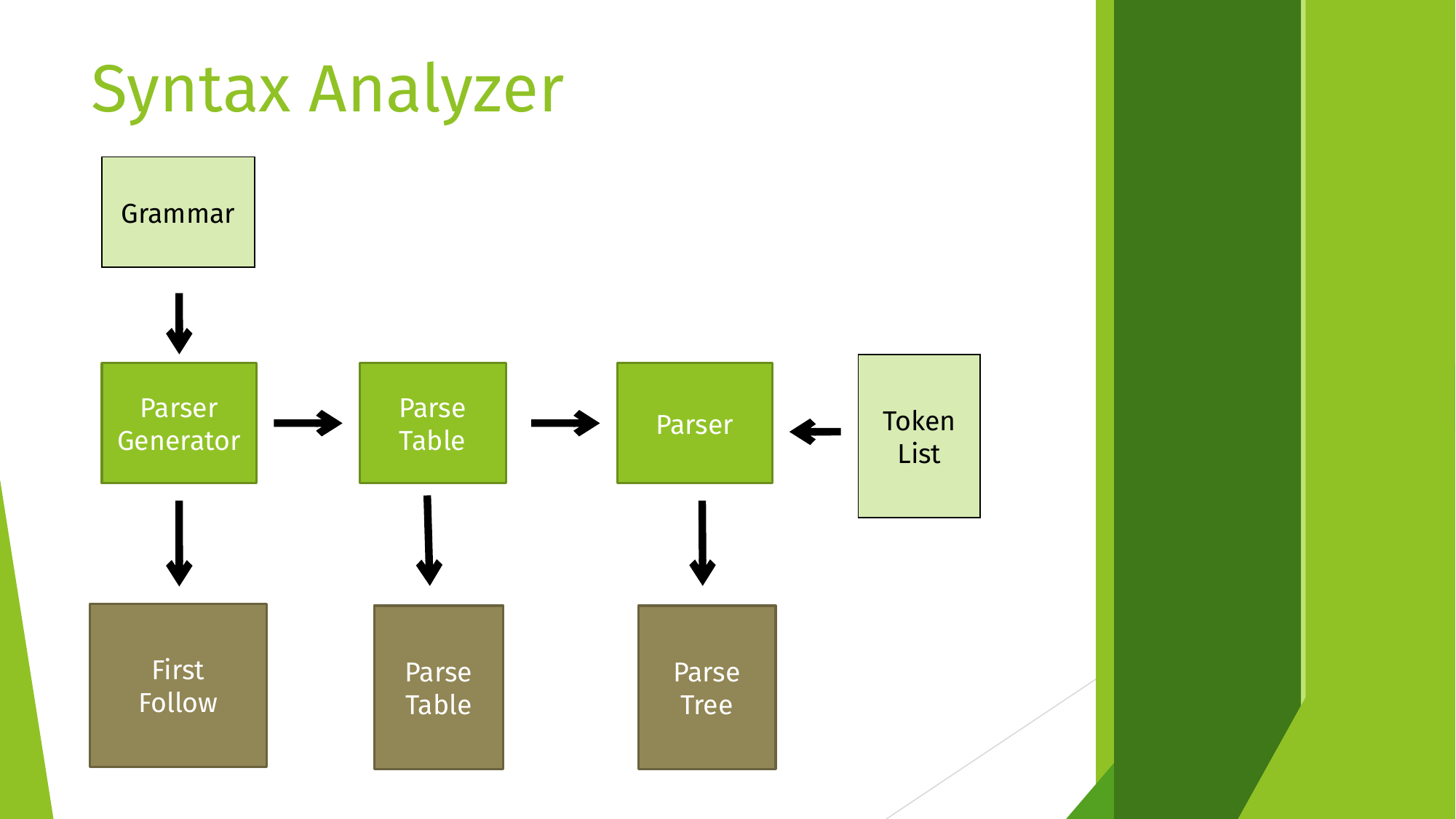

Syntax Analyzer
Grammar

Token
List
Parser Generator
Parse Table
Parser

First
Follow
Parse Table
Parse
Tree